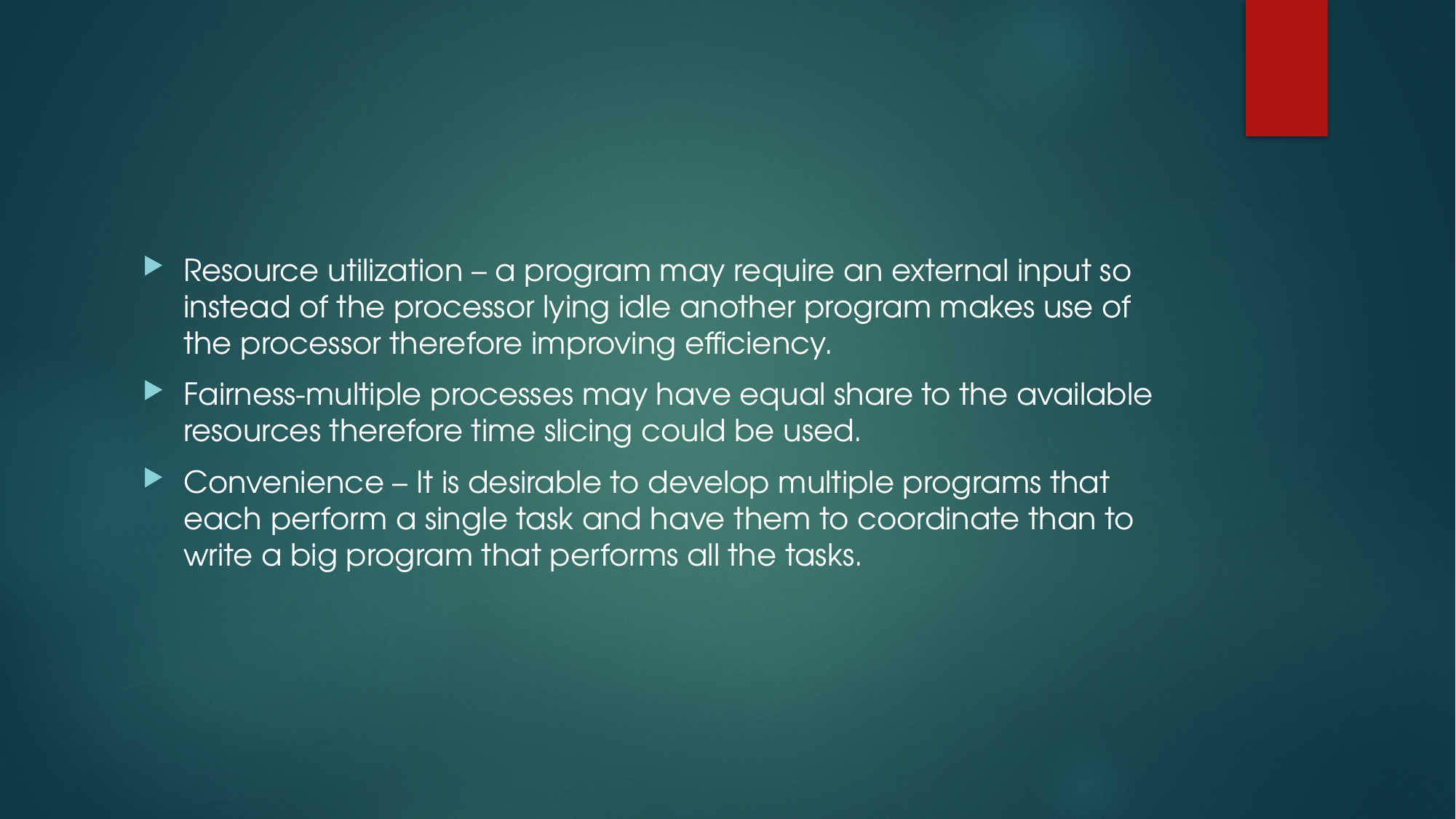

#
Resource utilization – a program may require an external input so instead of the processor lying idle another program makes use of the processor therefore improving efficiency.
Fairness-multiple processes may have equal share to the available resources therefore time slicing could be used.
Convenience – It is desirable to develop multiple programs that each perform a single task and have them to coordinate than to write a big program that performs all the tasks.